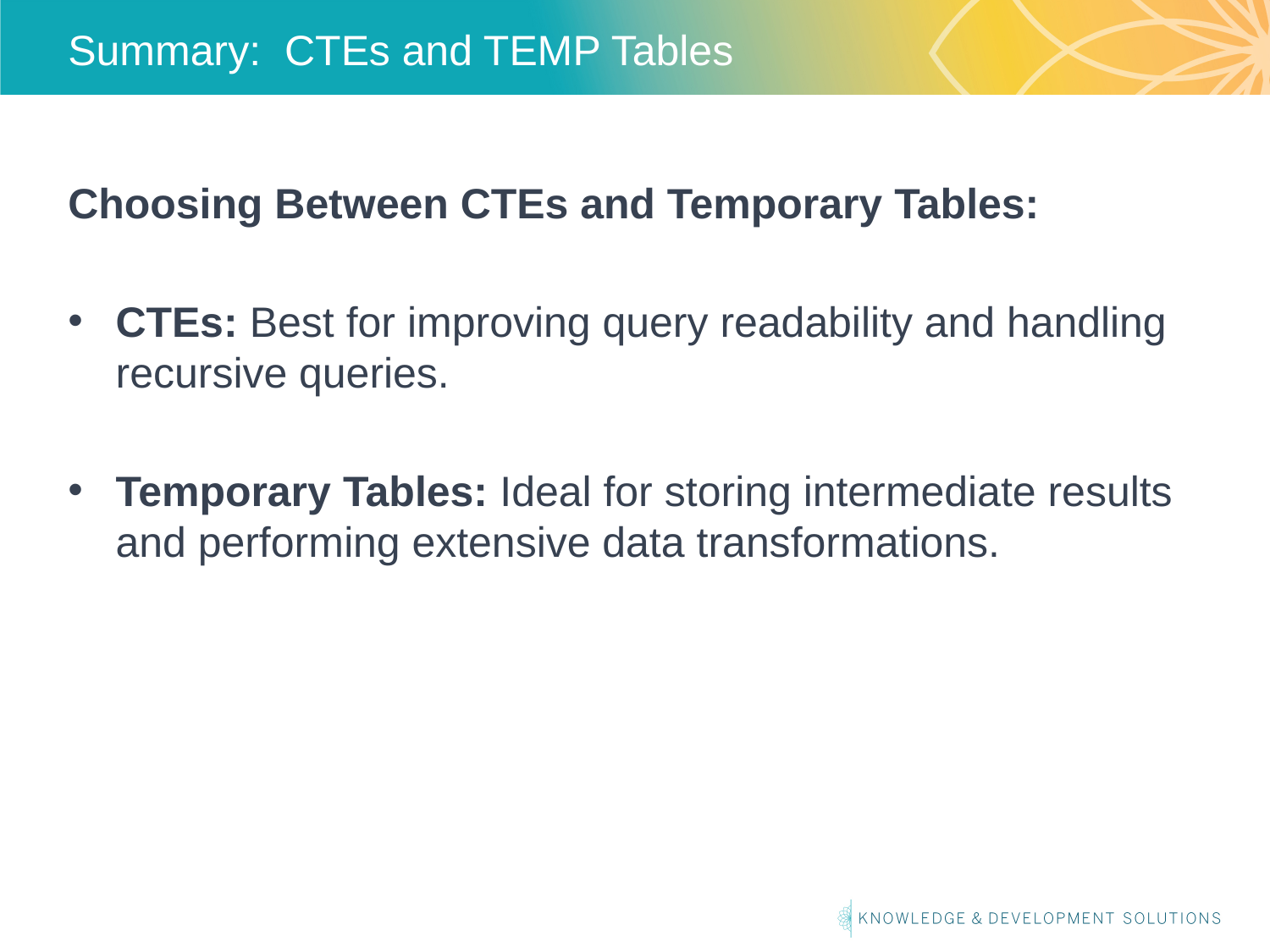

# Summary:  CTEs and TEMP Tables
Choosing Between CTEs and Temporary Tables:

CTEs: Best for improving query readability and handling recursive queries.

Temporary Tables: Ideal for storing intermediate results and performing extensive data transformations.